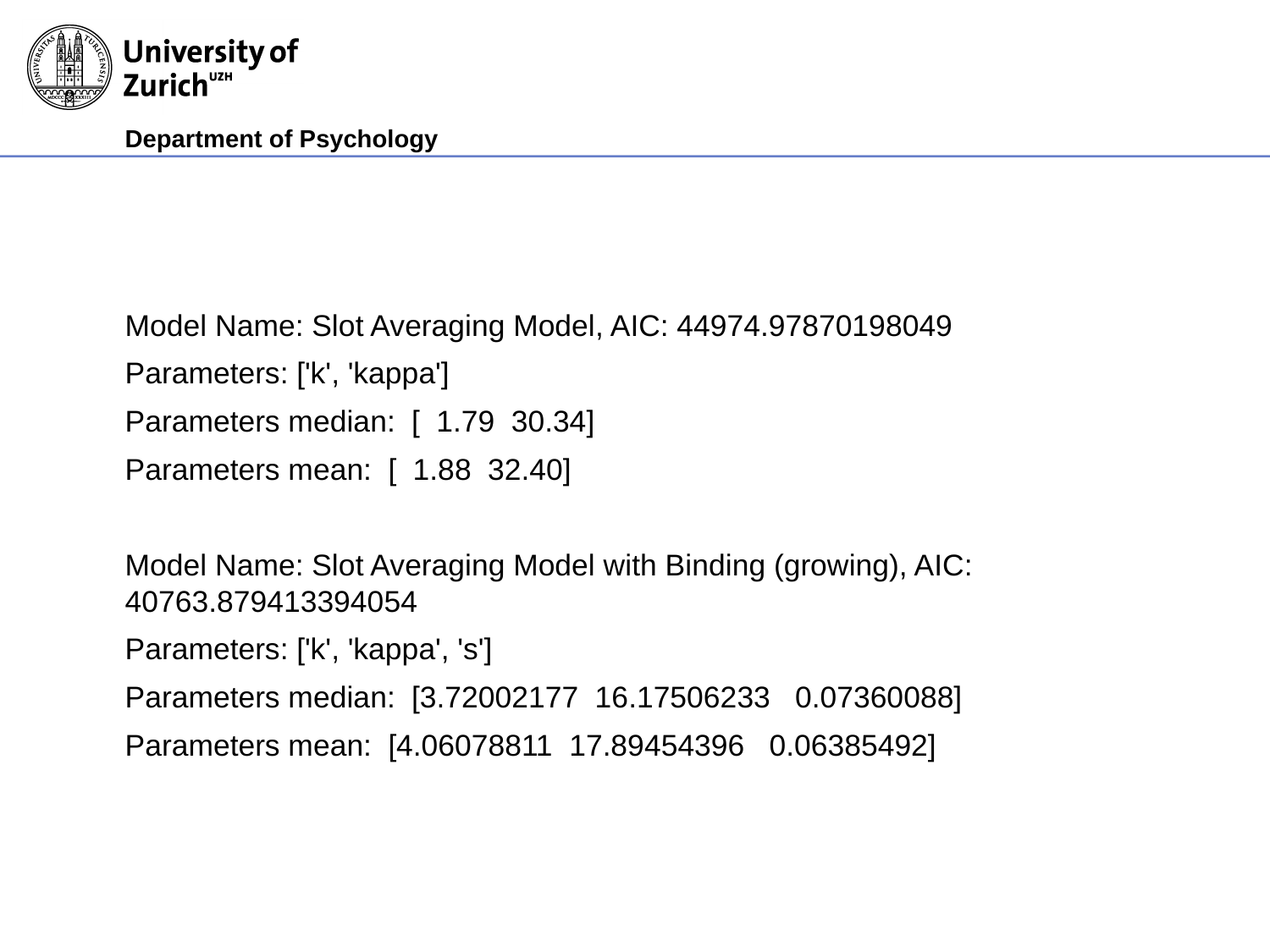

#
Model Name: Slot Averaging Model, AIC: 44974.97870198049
Parameters: ['k', 'kappa']
Parameters median:  [  1.79  30.34]
Parameters mean:  [  1.88  32.40]

Model Name: Slot Averaging Model with Binding (growing), AIC: 40763.879413394054
Parameters: ['k', 'kappa', 's']
Parameters median:  [3.72002177  16.17506233   0.07360088]
Parameters mean:  [4.06078811  17.89454396   0.06385492]